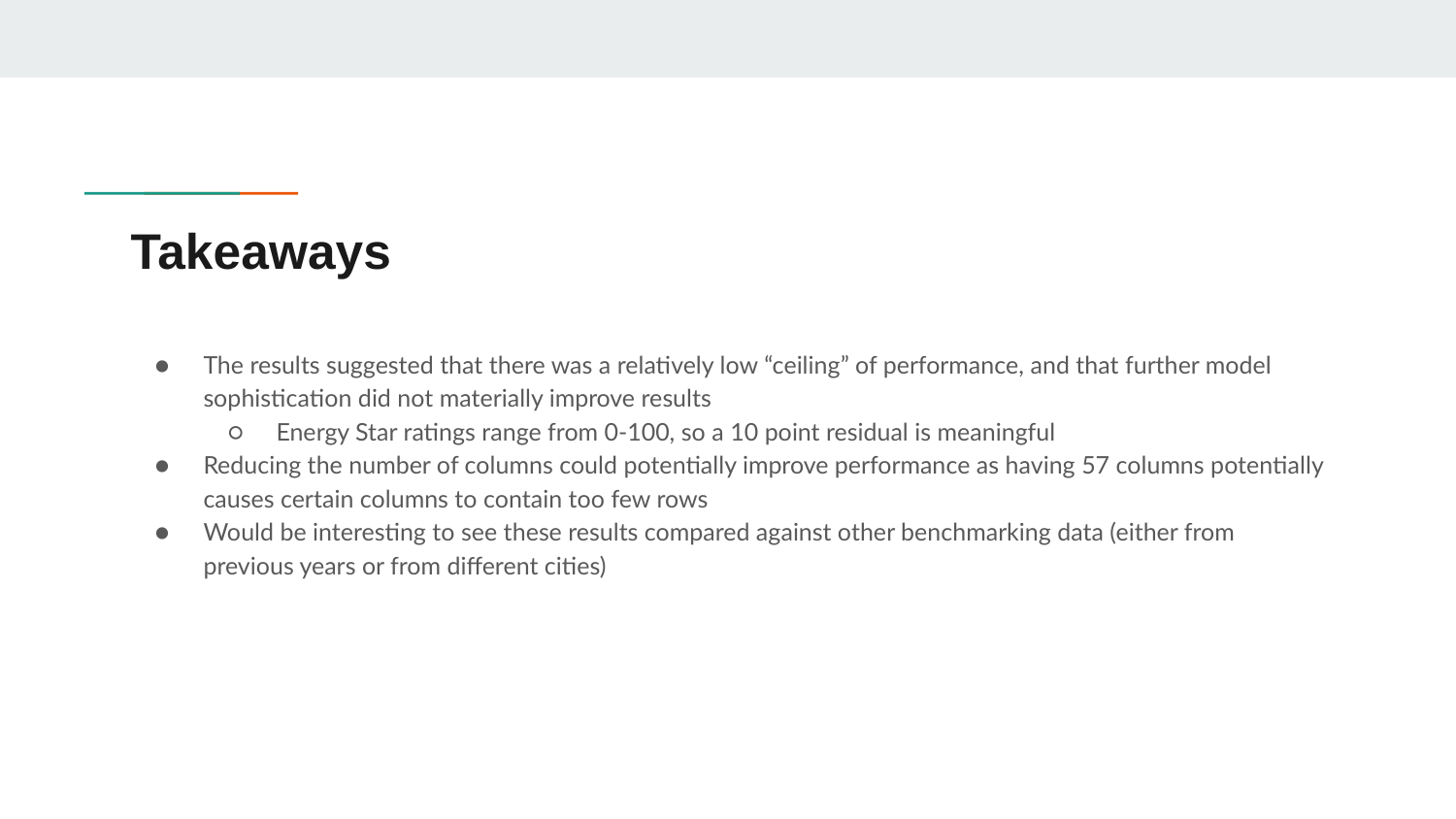

# Takeaways
The results suggested that there was a relatively low “ceiling” of performance, and that further model sophistication did not materially improve results
Energy Star ratings range from 0-100, so a 10 point residual is meaningful
Reducing the number of columns could potentially improve performance as having 57 columns potentially causes certain columns to contain too few rows
Would be interesting to see these results compared against other benchmarking data (either from previous years or from different cities)